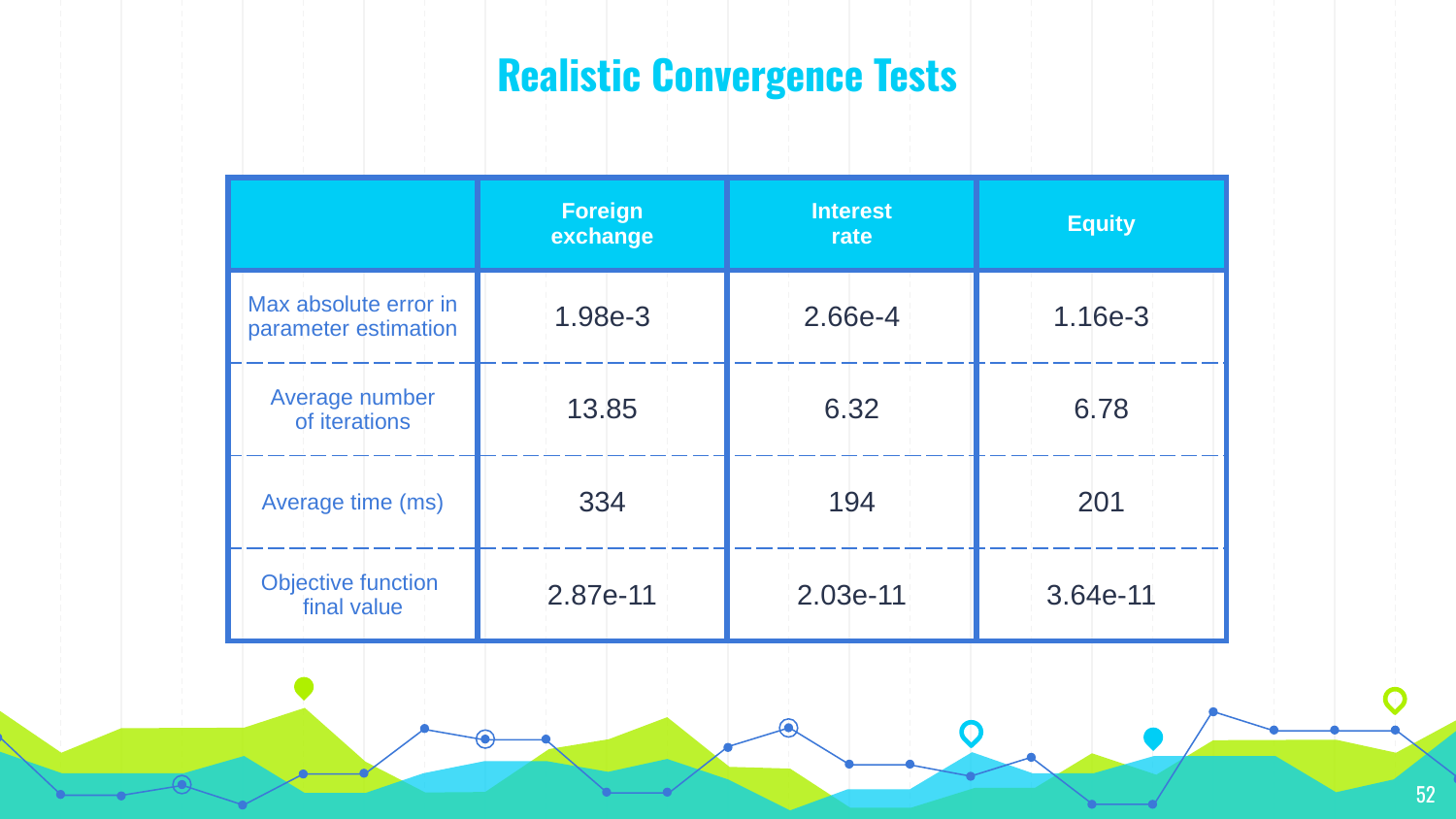

# Realistic Convergence Tests
|  | Foreign exchange | Interest rate | Equity |
| --- | --- | --- | --- |
| Max absolute error in parameter estimation | 1.98e-3 | 2.66e-4 | 1.16e-3 |
| Average number of iterations | 13.85 | 6.32 | 6.78 |
| Average time (ms) | 334 | 194 | 201 |
| Objective function final value | 2.87e-11 | 2.03e-11 | 3.64e-11 |
52